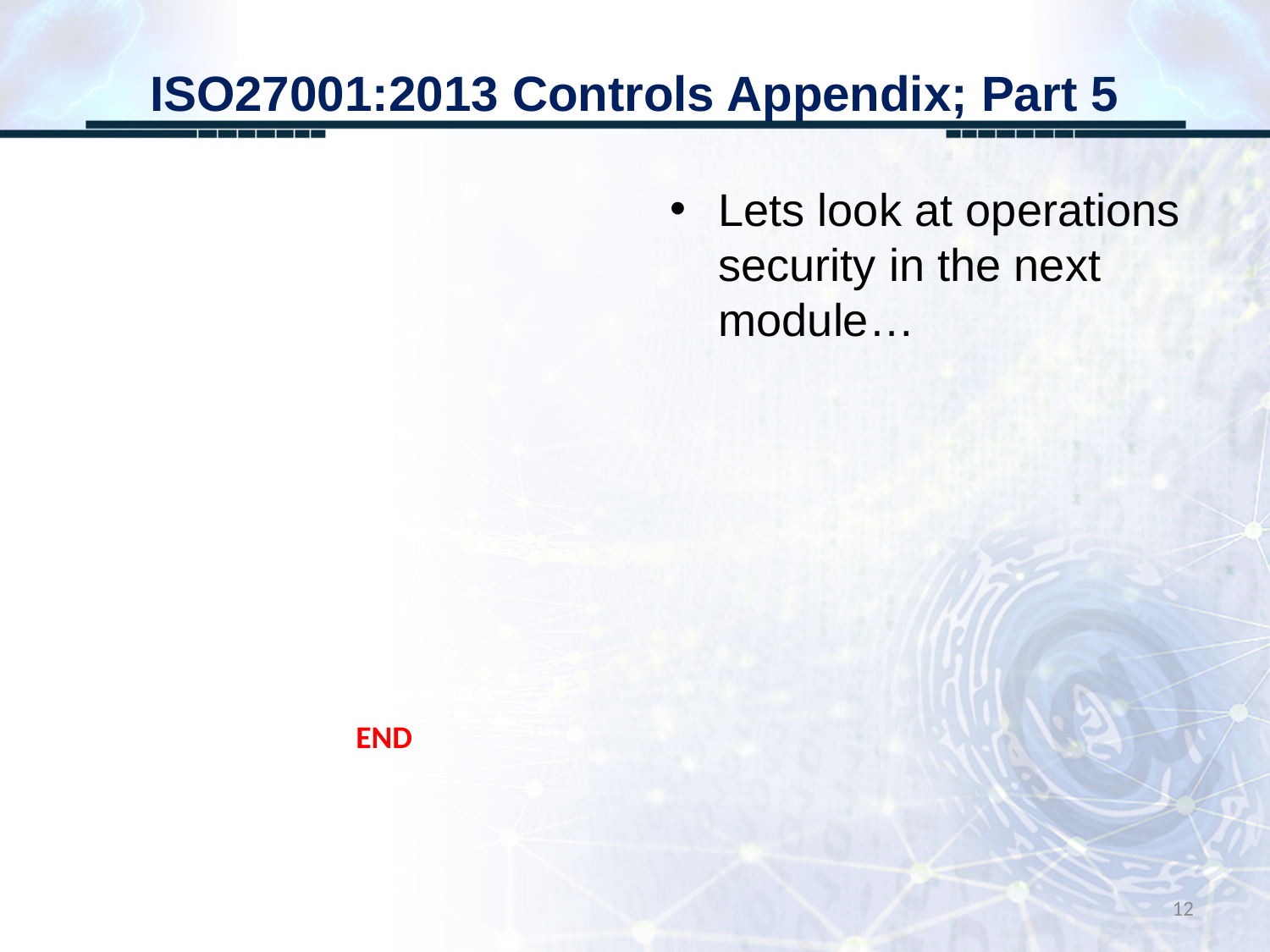

# ISO27001:2013 Controls Appendix; Part 5
Lets look at operations security in the next module…

END
12